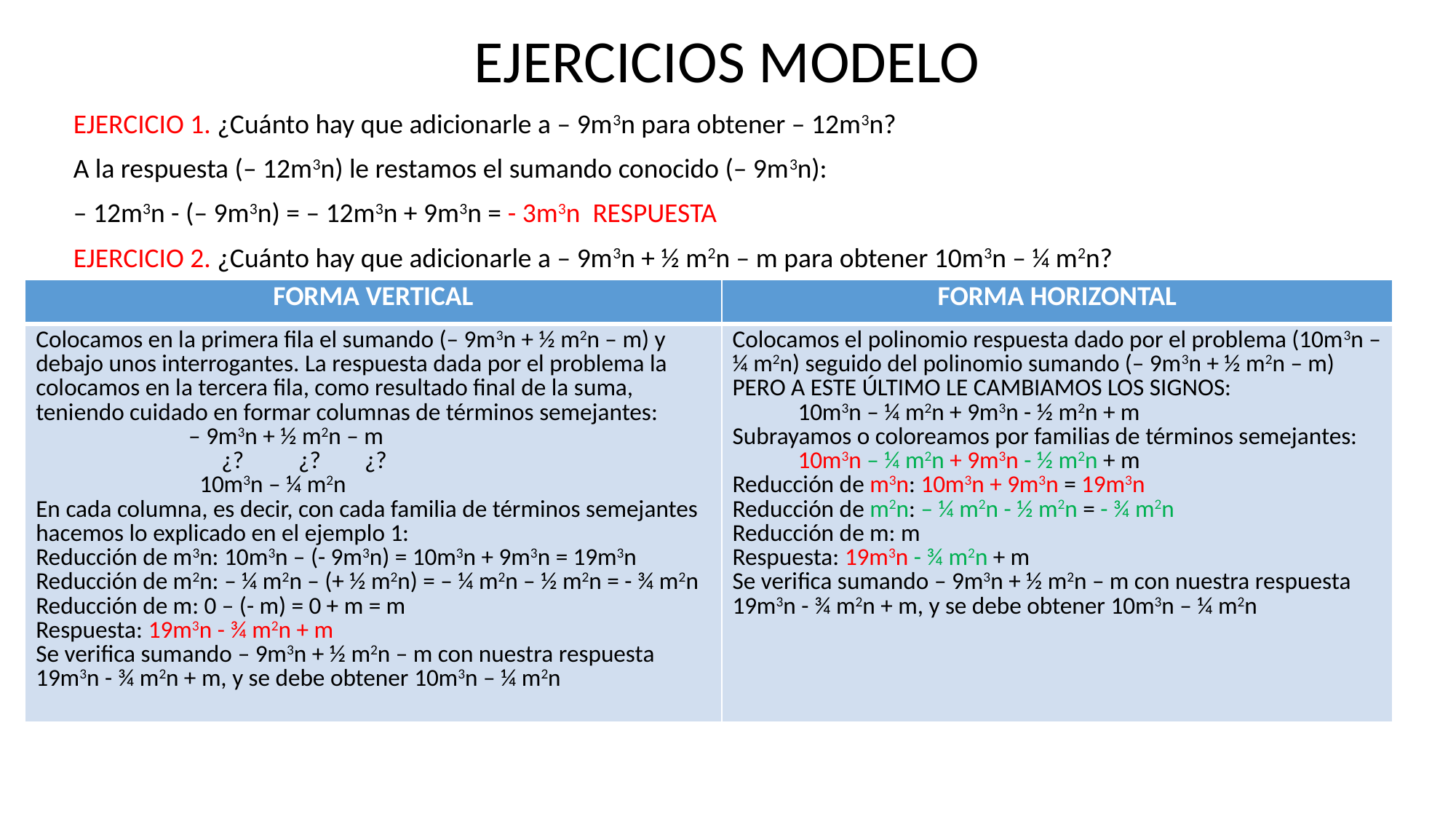

# EJERCICIOS MODELO
EJERCICIO 1. ¿Cuánto hay que adicionarle a – 9m3n para obtener – 12m3n?
A la respuesta (– 12m3n) le restamos el sumando conocido (– 9m3n):
– 12m3n - (– 9m3n) = – 12m3n + 9m3n = - 3m3n  RESPUESTA
EJERCICIO 2. ¿Cuánto hay que adicionarle a – 9m3n + ½ m2n – m para obtener 10m3n – ¼ m2n?
| FORMA VERTICAL | FORMA HORIZONTAL |
| --- | --- |
| Colocamos en la primera fila el sumando (– 9m3n + ½ m2n – m) y debajo unos interrogantes. La respuesta dada por el problema la colocamos en la tercera fila, como resultado final de la suma, teniendo cuidado en formar columnas de términos semejantes: – 9m3n + ½ m2n – m ¿? ¿? ¿? 10m3n – ¼ m2n En cada columna, es decir, con cada familia de términos semejantes hacemos lo explicado en el ejemplo 1: Reducción de m3n: 10m3n – (- 9m3n) = 10m3n + 9m3n = 19m3n Reducción de m2n: – ¼ m2n – (+ ½ m2n) = – ¼ m2n – ½ m2n = - ¾ m2n Reducción de m: 0 – (- m) = 0 + m = m Respuesta: 19m3n - ¾ m2n + m Se verifica sumando – 9m3n + ½ m2n – m con nuestra respuesta 19m3n - ¾ m2n + m, y se debe obtener 10m3n – ¼ m2n | Colocamos el polinomio respuesta dado por el problema (10m3n – ¼ m2n) seguido del polinomio sumando (– 9m3n + ½ m2n – m) PERO A ESTE ÚLTIMO LE CAMBIAMOS LOS SIGNOS: 10m3n – ¼ m2n + 9m3n - ½ m2n + m Subrayamos o coloreamos por familias de términos semejantes: 10m3n – ¼ m2n + 9m3n - ½ m2n + m Reducción de m3n: 10m3n + 9m3n = 19m3n Reducción de m2n: – ¼ m2n - ½ m2n = - ¾ m2n Reducción de m: m Respuesta: 19m3n - ¾ m2n + m Se verifica sumando – 9m3n + ½ m2n – m con nuestra respuesta 19m3n - ¾ m2n + m, y se debe obtener 10m3n – ¼ m2n |